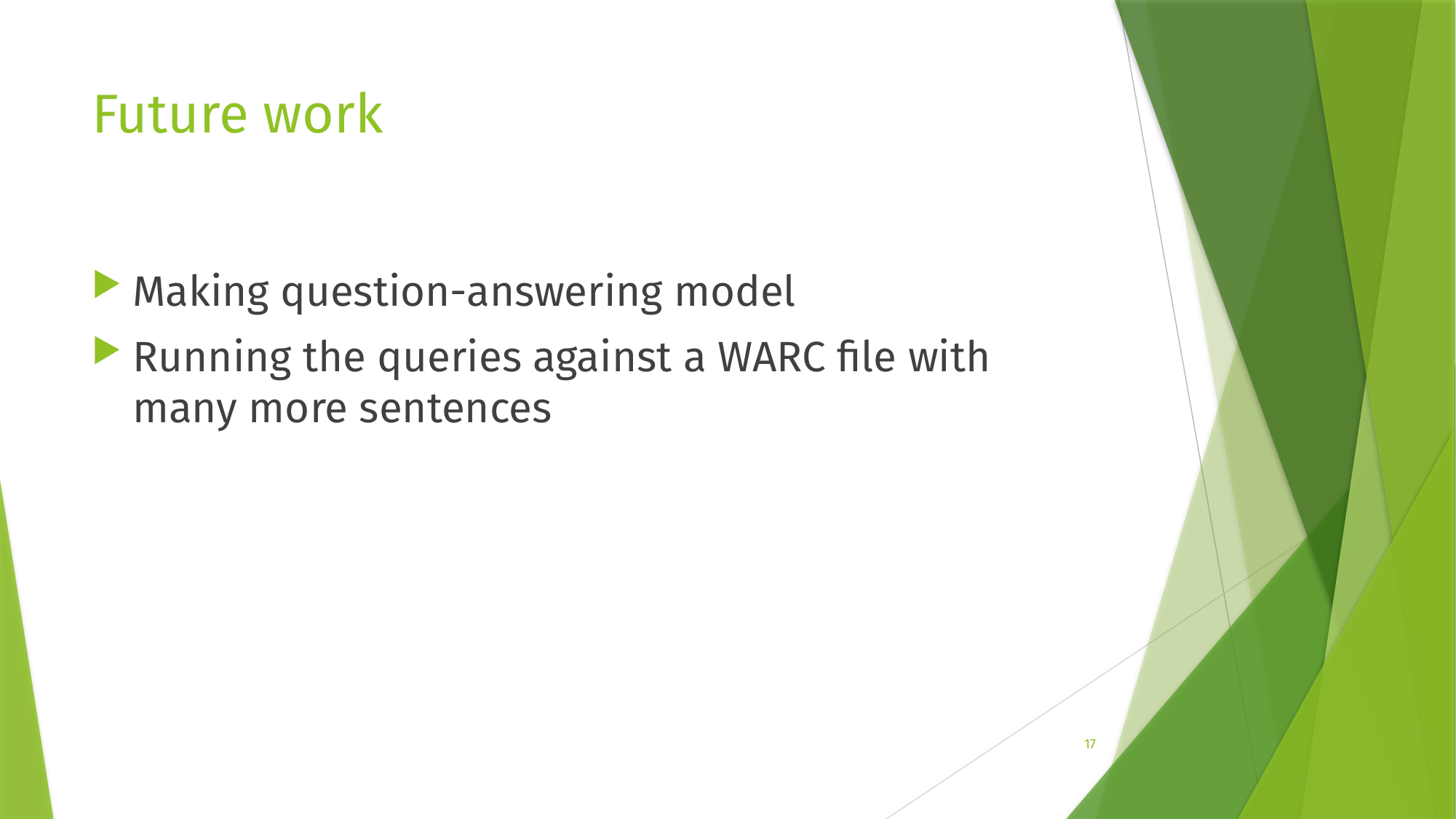

# Future work
Making question-answering model
Running the queries against a WARC file with many more sentences
17